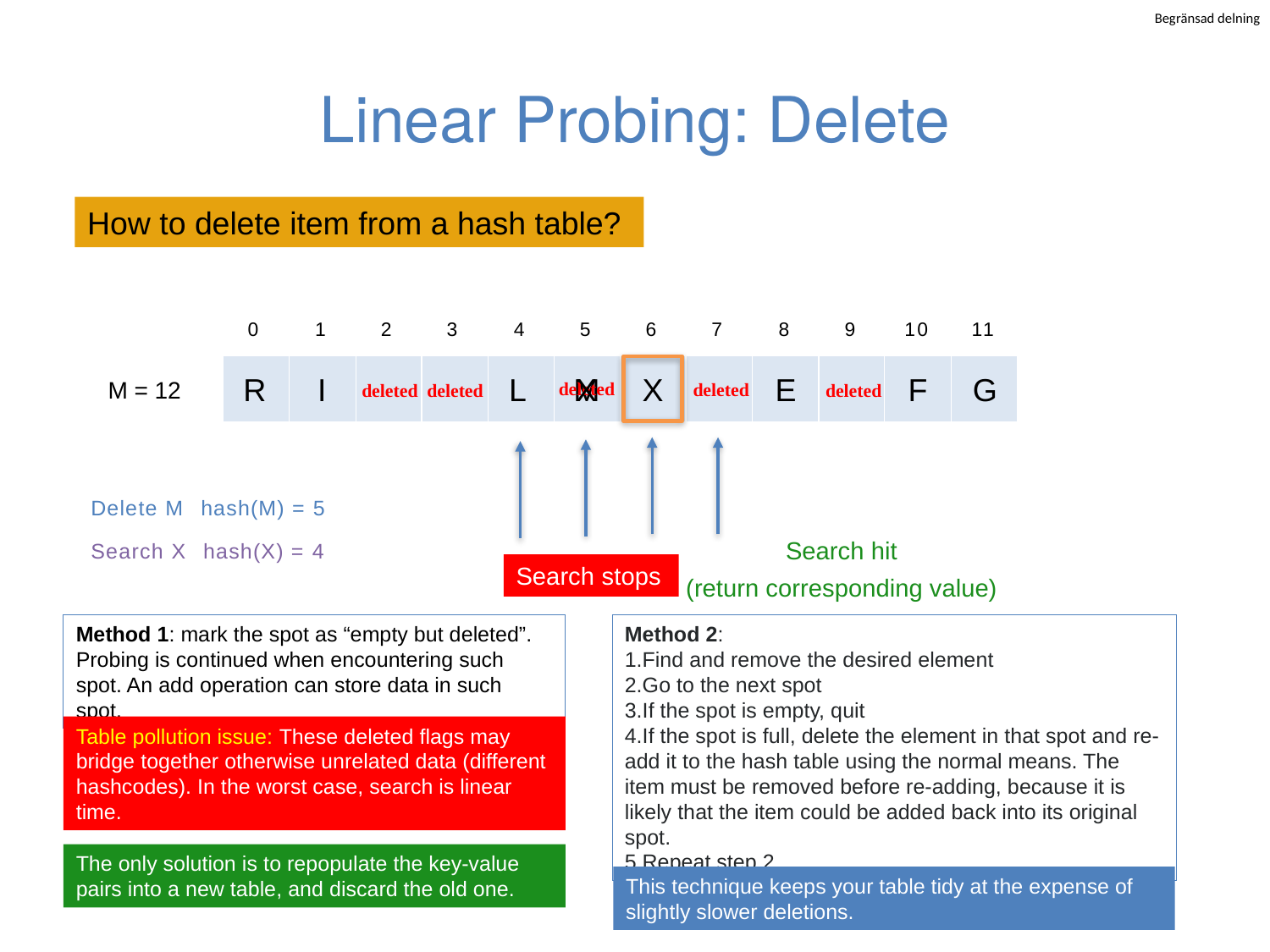

# Linear Probing: Delete
How to delete item from a hash table?
0
1
2
3
4
5
6
7
8
9
10
11
|  |  |  |  |  |  |  |  |  |  |  |  |
| --- | --- | --- | --- | --- | --- | --- | --- | --- | --- | --- | --- |

R
I
L
M
X
E
F
G
X
deleted
deleted
deleted
deleted
deleted
M = 12
Delete M  hash(M) = 5
Search X  hash(X) = 4
Search hit
(return corresponding value)
Search stops
Method 1: mark the spot as “empty but deleted”. Probing is continued when encountering such spot. An add operation can store data in such spot.
Method 2:
Find and remove the desired element
Go to the next spot
If the spot is empty, quit
If the spot is full, delete the element in that spot and re-add it to the hash table using the normal means. The item must be removed before re-adding, because it is likely that the item could be added back into its original spot.
Repeat step 2.
Table pollution issue: These deleted flags may bridge together otherwise unrelated data (different hashcodes). In the worst case, search is linear time.
The only solution is to repopulate the key-value pairs into a new table, and discard the old one.
This technique keeps your table tidy at the expense of slightly slower deletions.